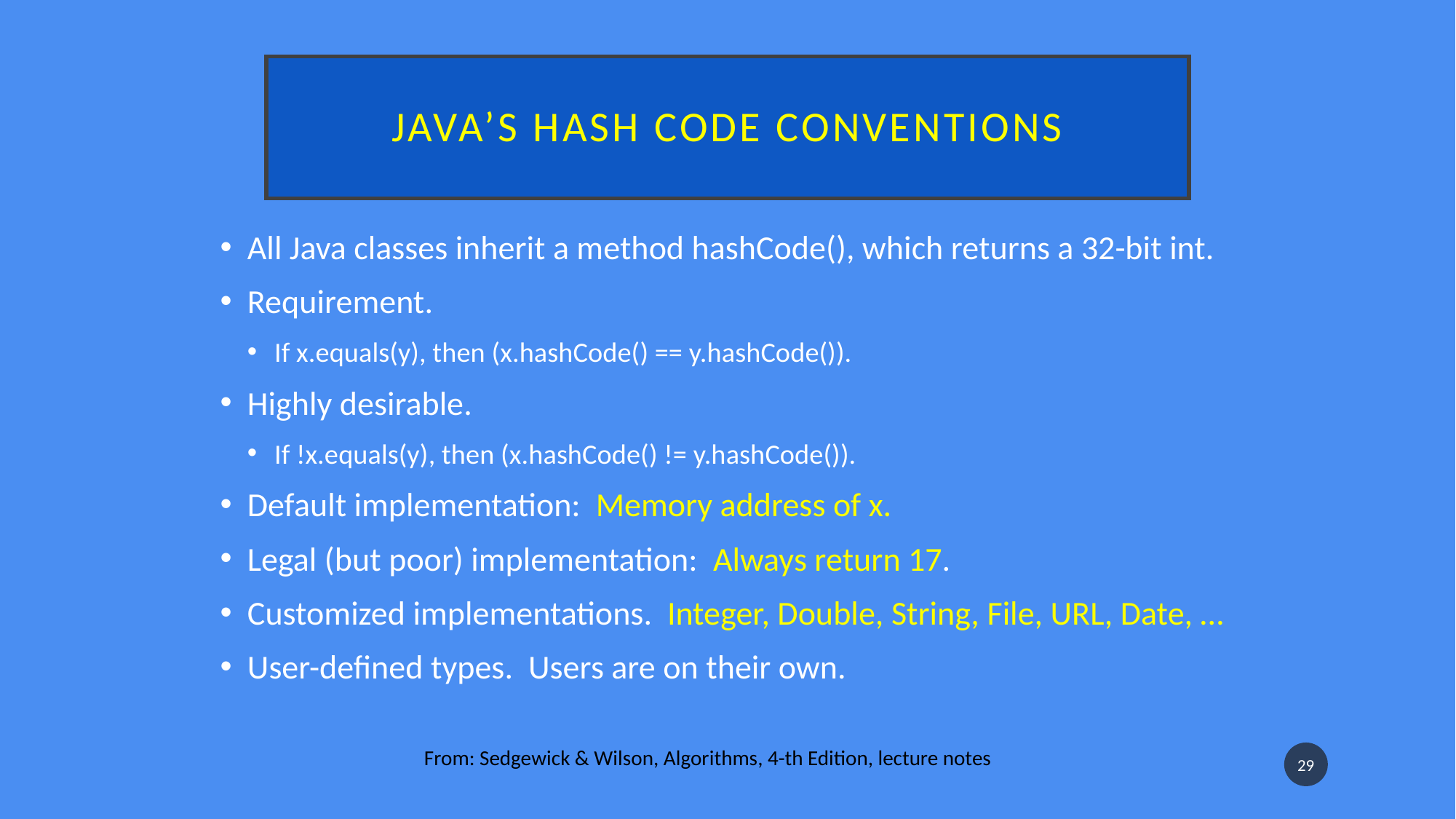

# Java’s hash code conventions
All Java classes inherit a method hashCode(), which returns a 32-bit int.
Requirement.
If x.equals(y), then (x.hashCode() == y.hashCode()).
Highly desirable.
If !x.equals(y), then (x.hashCode() != y.hashCode()).
Default implementation:  Memory address of x.
Legal (but poor) implementation:  Always return 17.
Customized implementations.  Integer, Double, String, File, URL, Date, …
User-defined types.  Users are on their own.

From: Sedgewick & Wilson, Algorithms, 4-th Edition, lecture notes
29